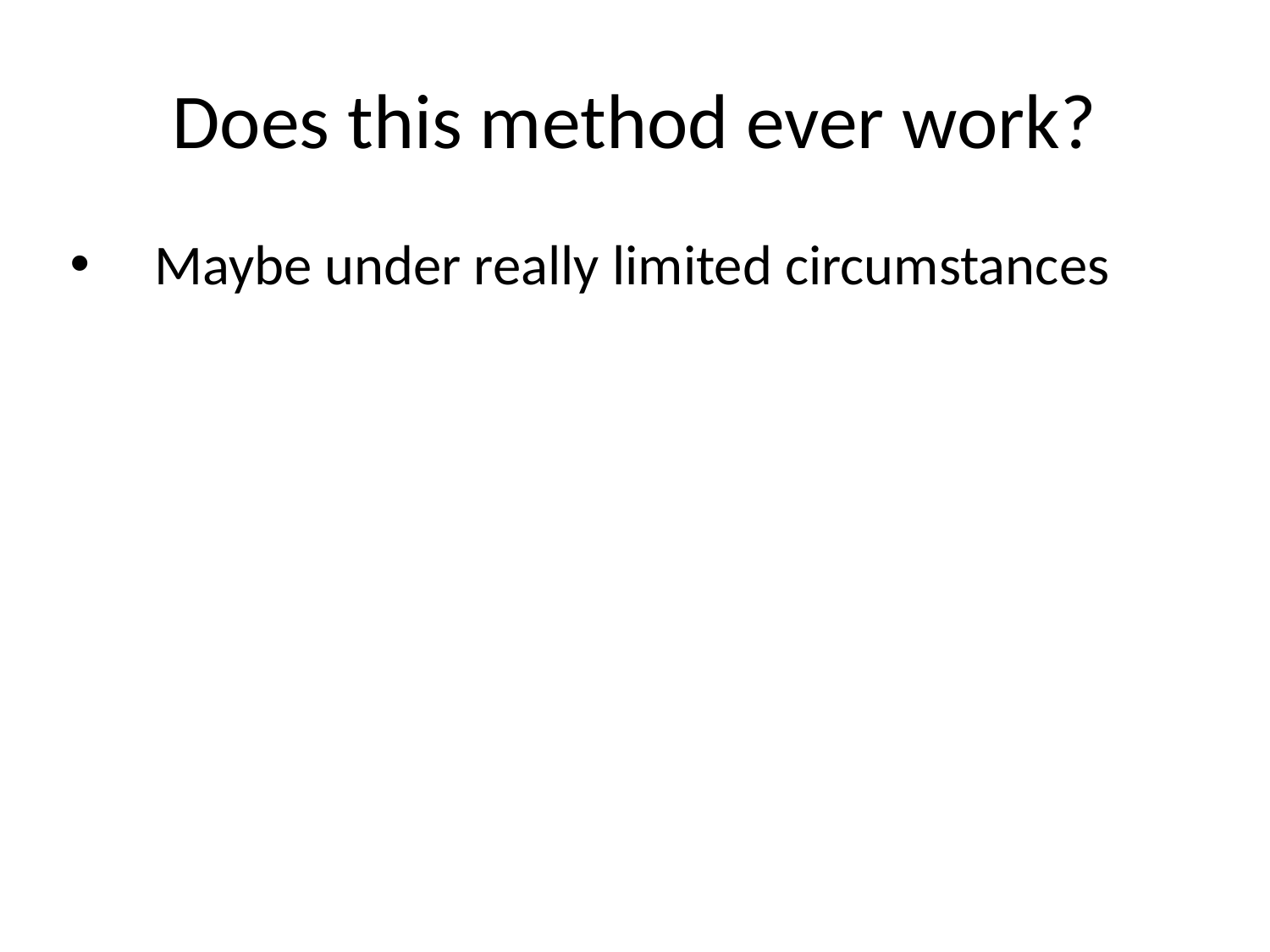

# Does this method ever work?
Maybe under really limited circumstances